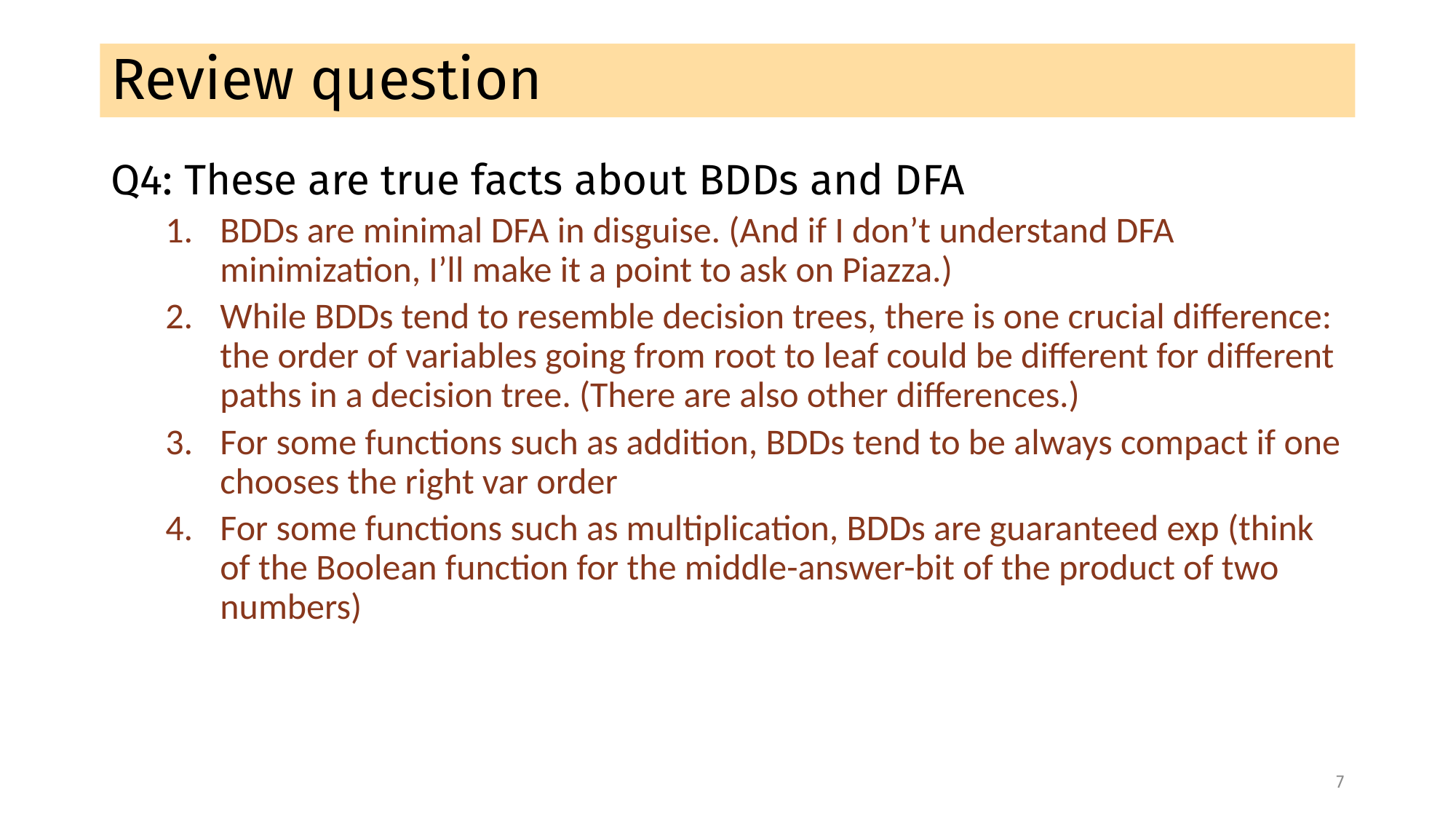

# Review question
Q4: These are true facts about BDDs and DFA
BDDs are minimal DFA in disguise. (And if I don’t understand DFA minimization, I’ll make it a point to ask on Piazza.)
While BDDs tend to resemble decision trees, there is one crucial difference: the order of variables going from root to leaf could be different for different paths in a decision tree. (There are also other differences.)
For some functions such as addition, BDDs tend to be always compact if one chooses the right var order
For some functions such as multiplication, BDDs are guaranteed exp (think of the Boolean function for the middle-answer-bit of the product of two numbers)
7